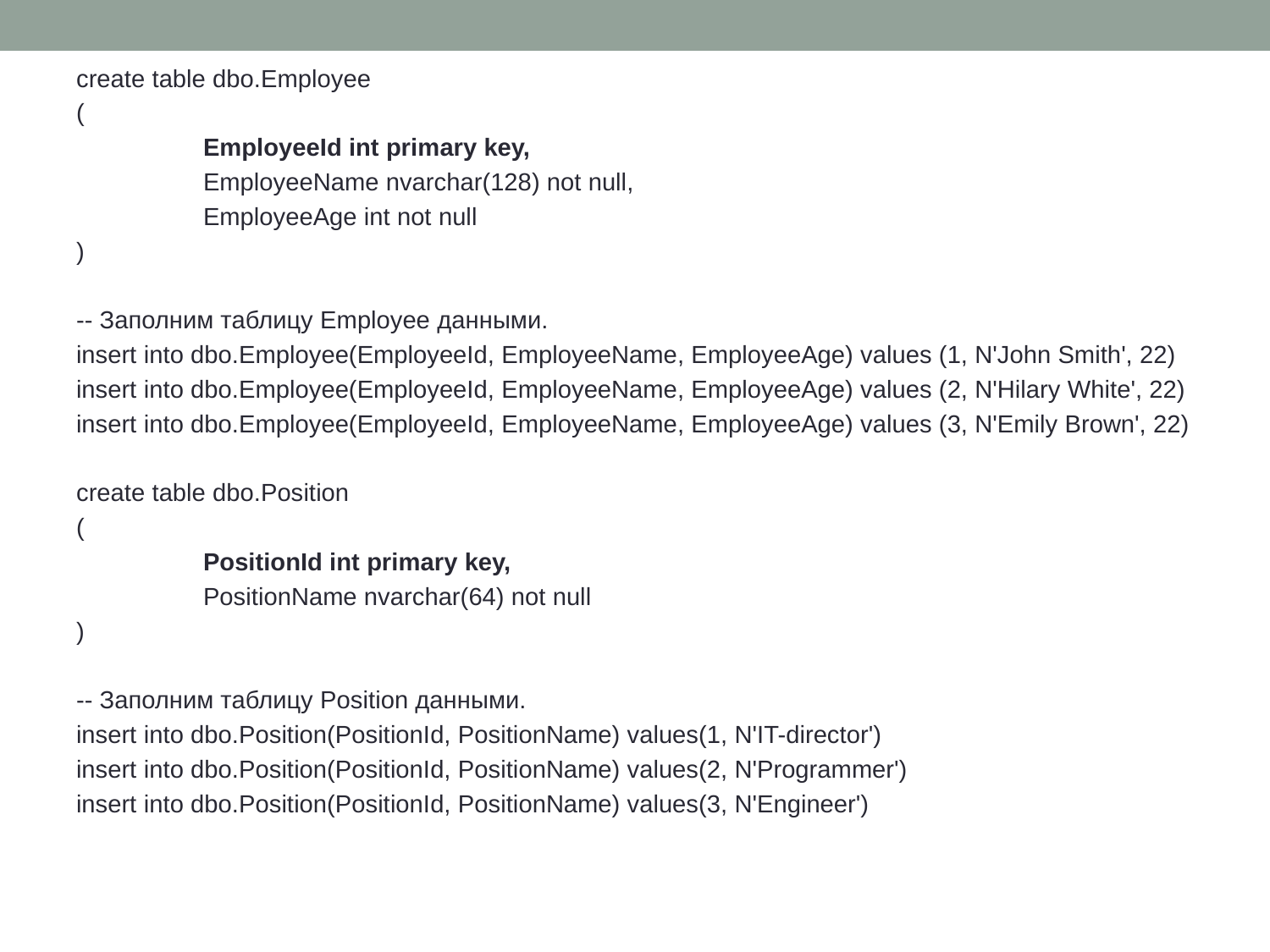

create table dbo.Employee
(
	EmployeeId int primary key,
	EmployeeName nvarchar(128) not null,
	EmployeeAge int not null
)

-- Заполним таблицу Employee данными.
insert into dbo.Employee(EmployeeId, EmployeeName, EmployeeAge) values (1, N'John Smith', 22)
insert into dbo.Employee(EmployeeId, EmployeeName, EmployeeAge) values (2, N'Hilary White', 22)
insert into dbo.Employee(EmployeeId, EmployeeName, EmployeeAge) values (3, N'Emily Brown', 22)

create table dbo.Position
(
	PositionId int primary key,
	PositionName nvarchar(64) not null
)

-- Заполним таблицу Position данными.
insert into dbo.Position(PositionId, PositionName) values(1, N'IT-director')
insert into dbo.Position(PositionId, PositionName) values(2, N'Programmer')
insert into dbo.Position(PositionId, PositionName) values(3, N'Engineer')